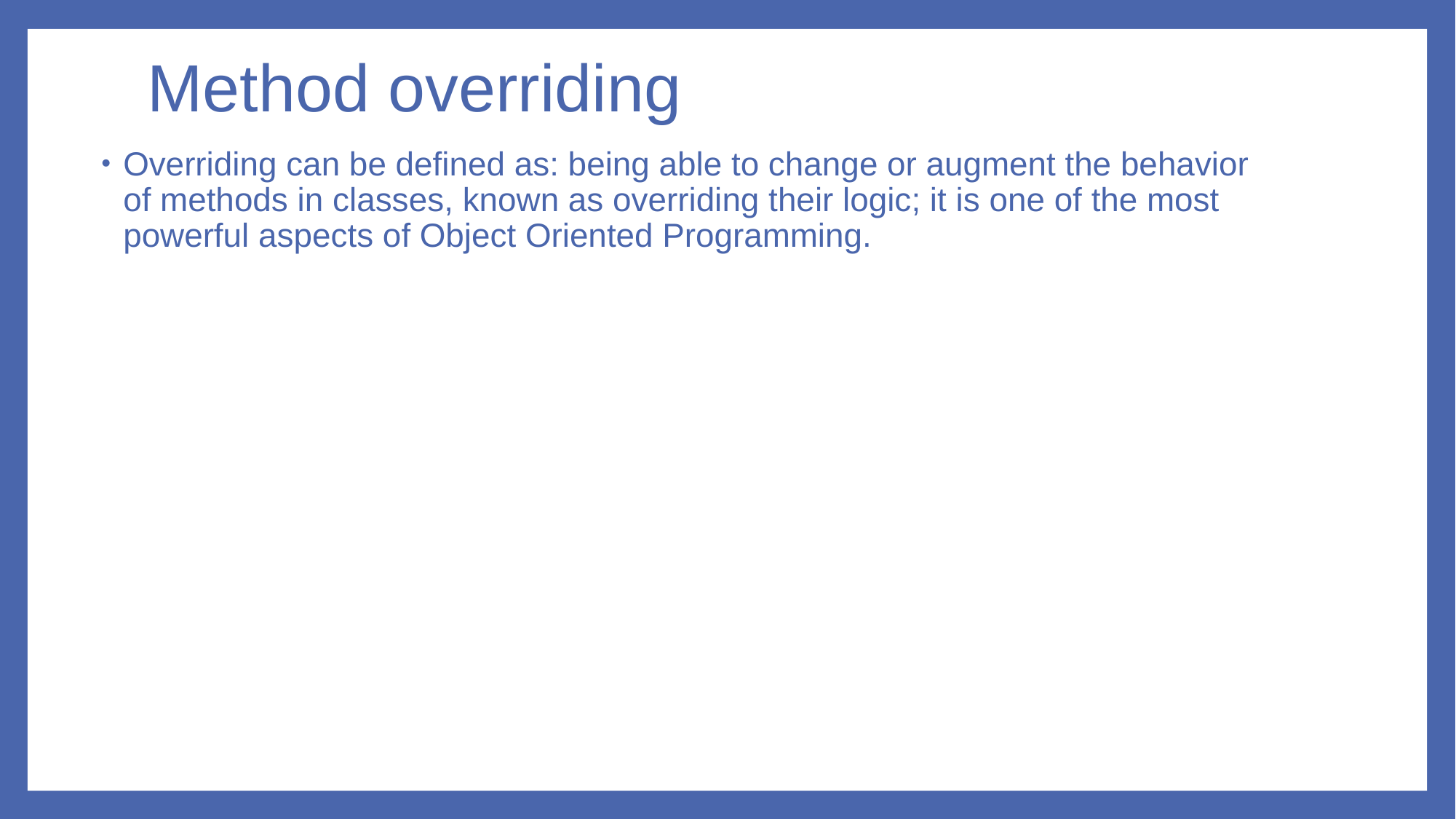

# Method overriding
Overriding can be defined as: being able to change or augment the behavior of methods in classes, known as overriding their logic; it is one of the most powerful aspects of Object Oriented Programming.